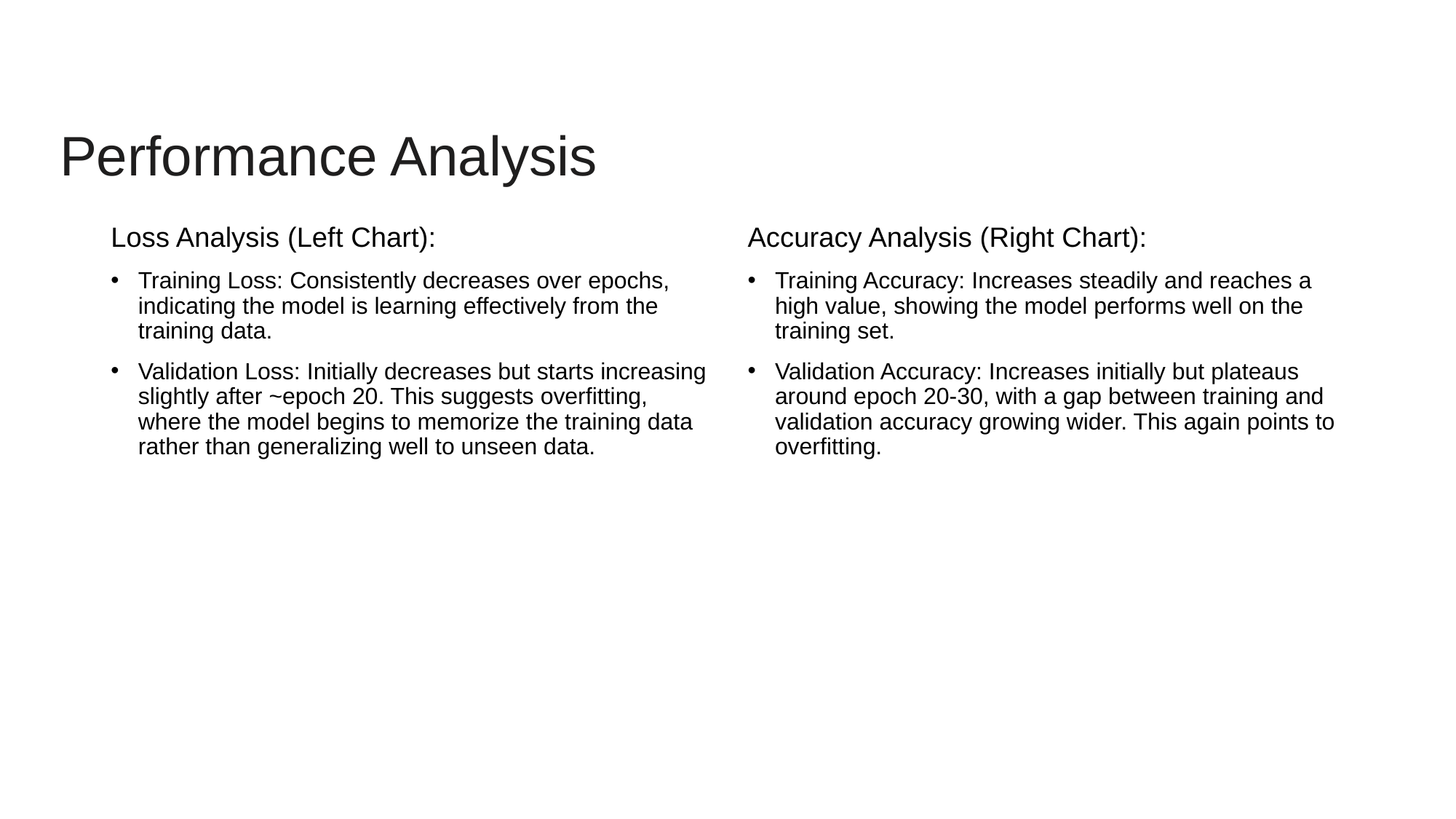

Performance Analysis
Loss Analysis (Left Chart):
Training Loss: Consistently decreases over epochs, indicating the model is learning effectively from the training data.
Validation Loss: Initially decreases but starts increasing slightly after ~epoch 20. This suggests overfitting, where the model begins to memorize the training data rather than generalizing well to unseen data.

Accuracy Analysis (Right Chart):
Training Accuracy: Increases steadily and reaches a high value, showing the model performs well on the training set.
Validation Accuracy: Increases initially but plateaus around epoch 20-30, with a gap between training and validation accuracy growing wider. This again points to overfitting.